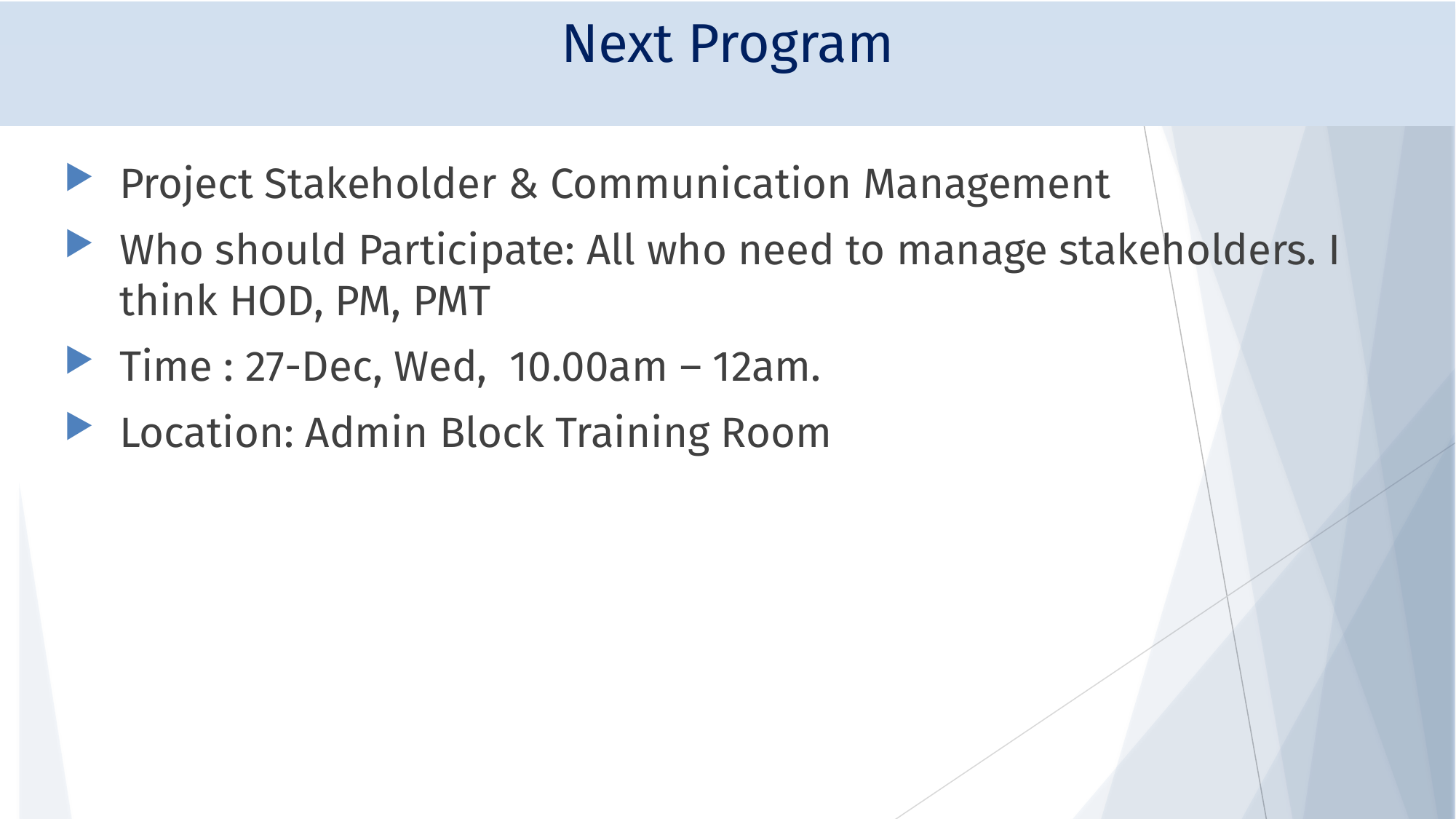

# Next Program
Project Stakeholder & Communication Management
Who should Participate: All who need to manage stakeholders. I think HOD, PM, PMT
Time : 27-Dec, Wed,  10.00am – 12am.
Location: Admin Block Training Room